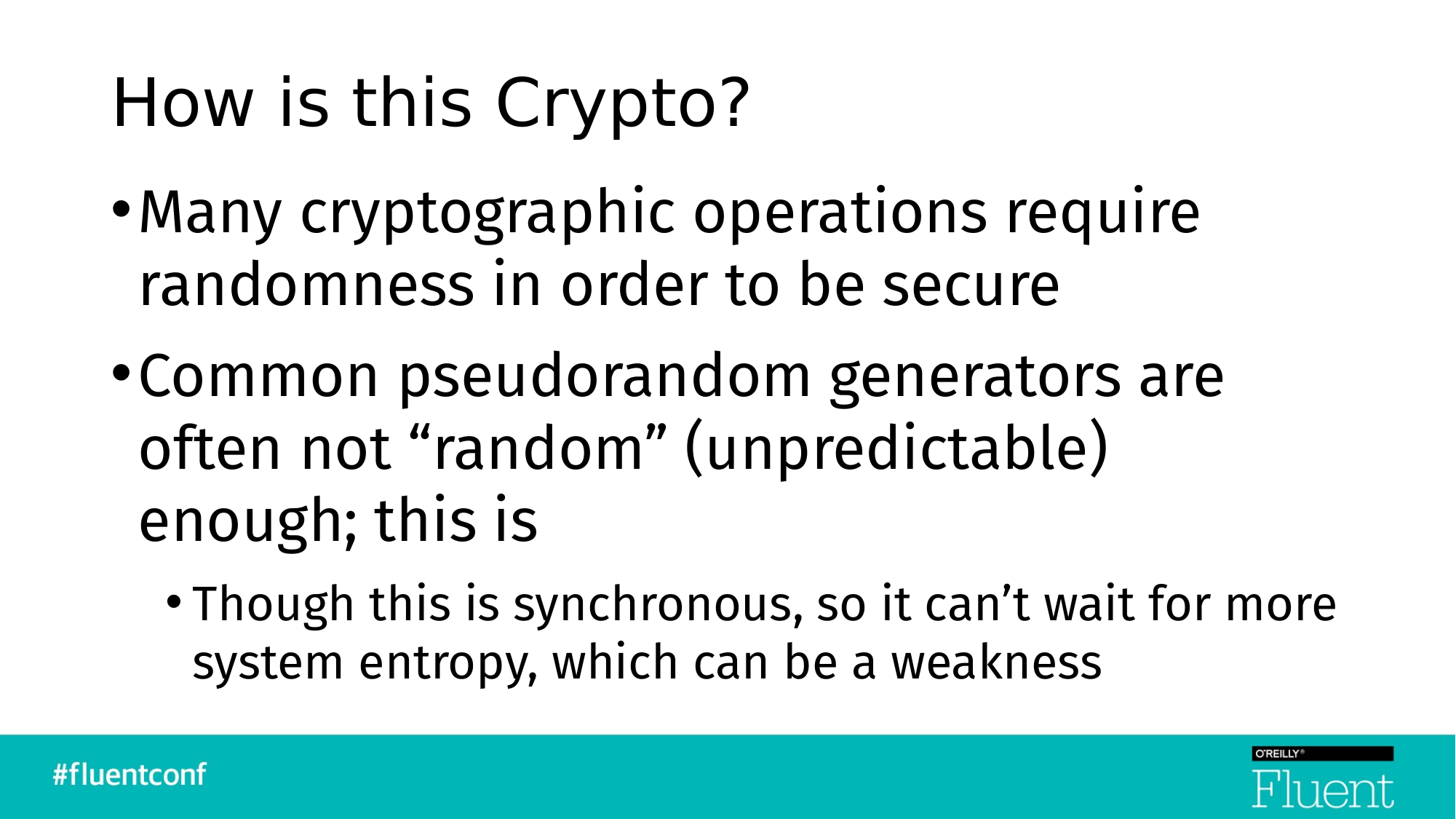

# How is this Crypto?
Many cryptographic operations require randomness in order to be secure
Common pseudorandom generators are often not “random” (unpredictable) enough; this is
Though this is synchronous, so it can’t wait for more system entropy, which can be a weakness